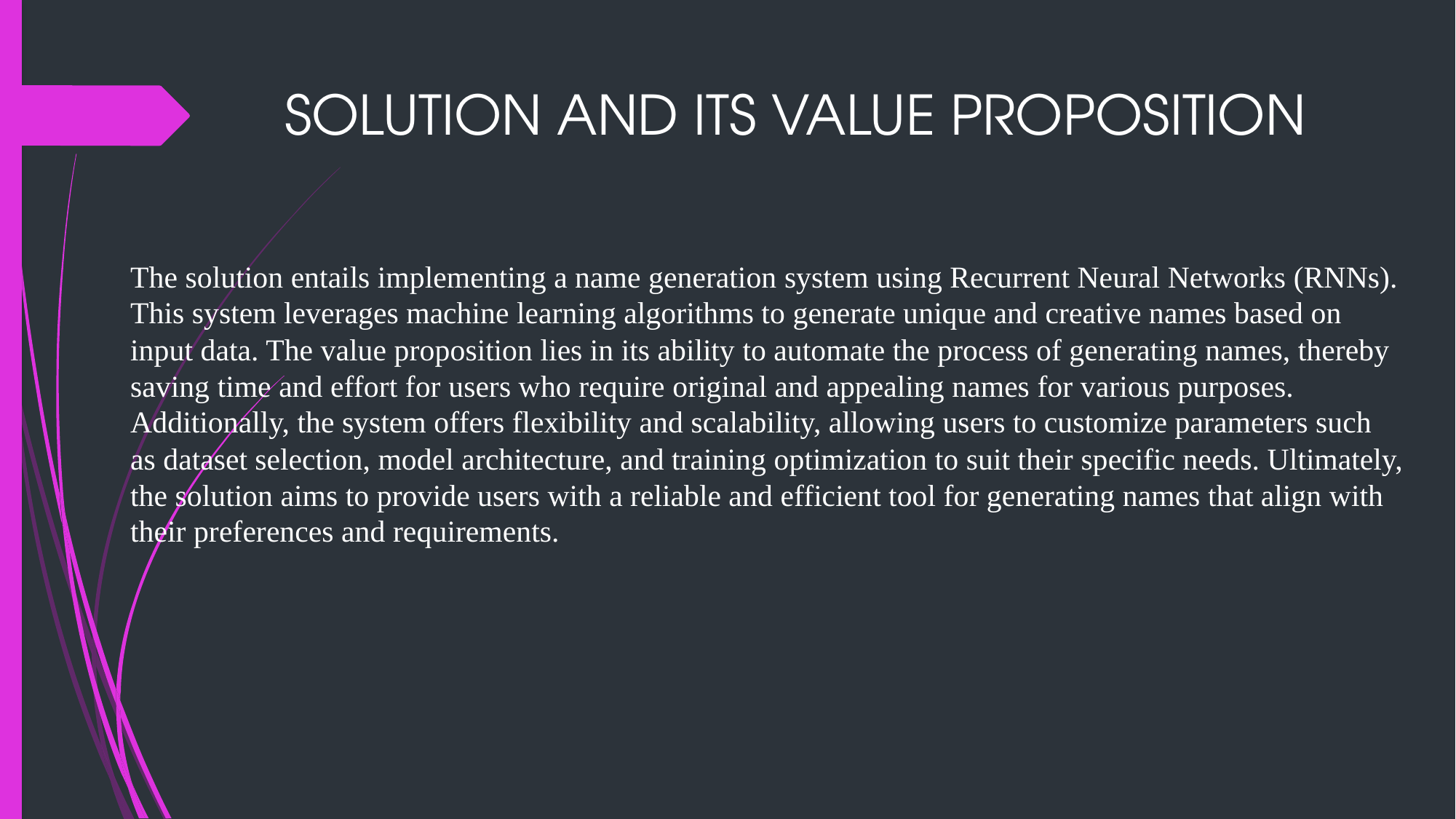

# SOLUTION AND ITS VALUE PROPOSITION
The solution entails implementing a name generation system using Recurrent Neural Networks (RNNs). This system leverages machine learning algorithms to generate unique and creative names based on input data. The value proposition lies in its ability to automate the process of generating names, thereby saving time and effort for users who require original and appealing names for various purposes. Additionally, the system offers flexibility and scalability, allowing users to customize parameters such as dataset selection, model architecture, and training optimization to suit their specific needs. Ultimately, the solution aims to provide users with a reliable and efficient tool for generating names that align with their preferences and requirements.